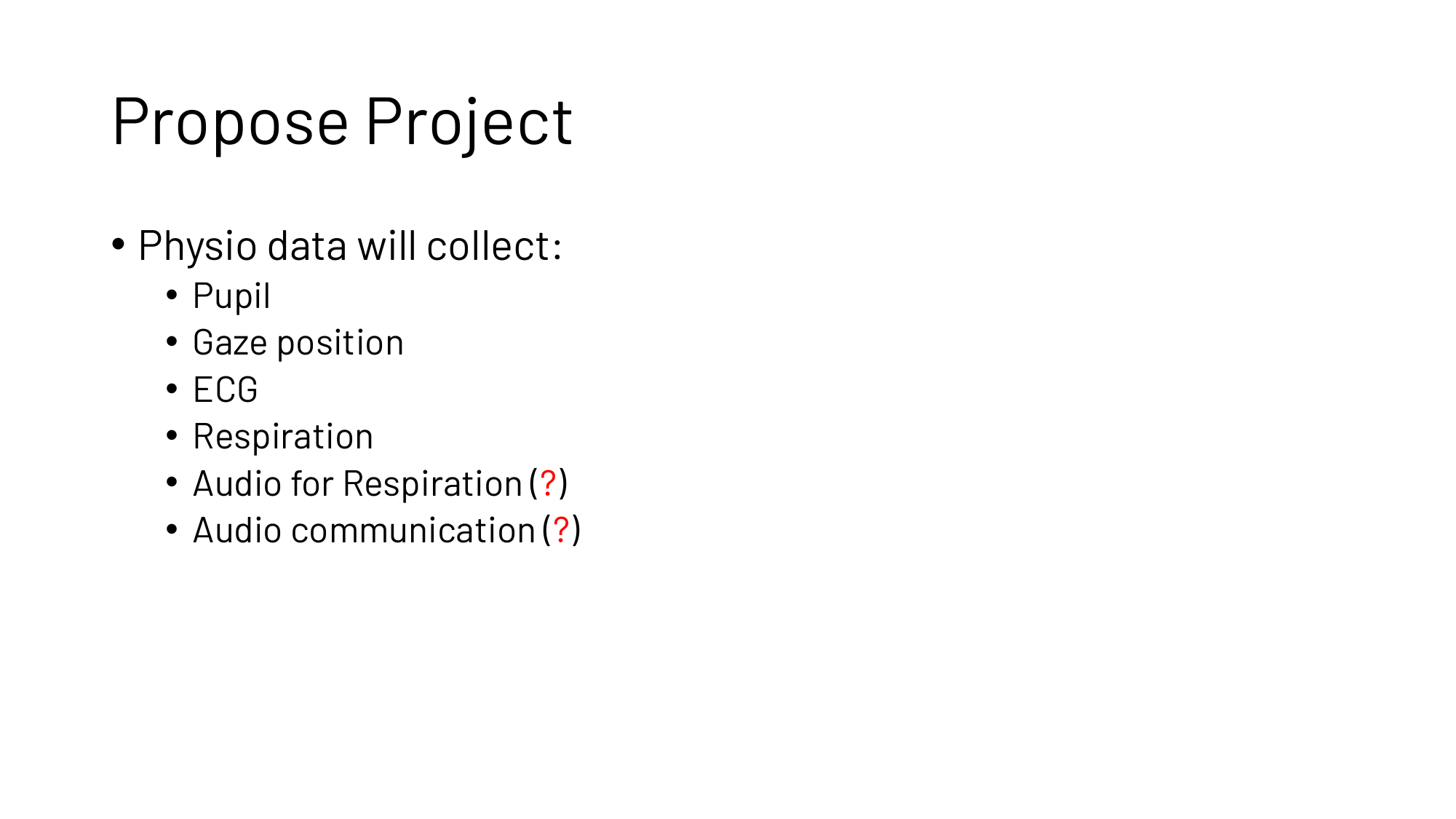

# Propose Project
Physio data will collect:
Pupil
Gaze position
ECG
Respiration
Audio for Respiration (?)
Audio communication (?)